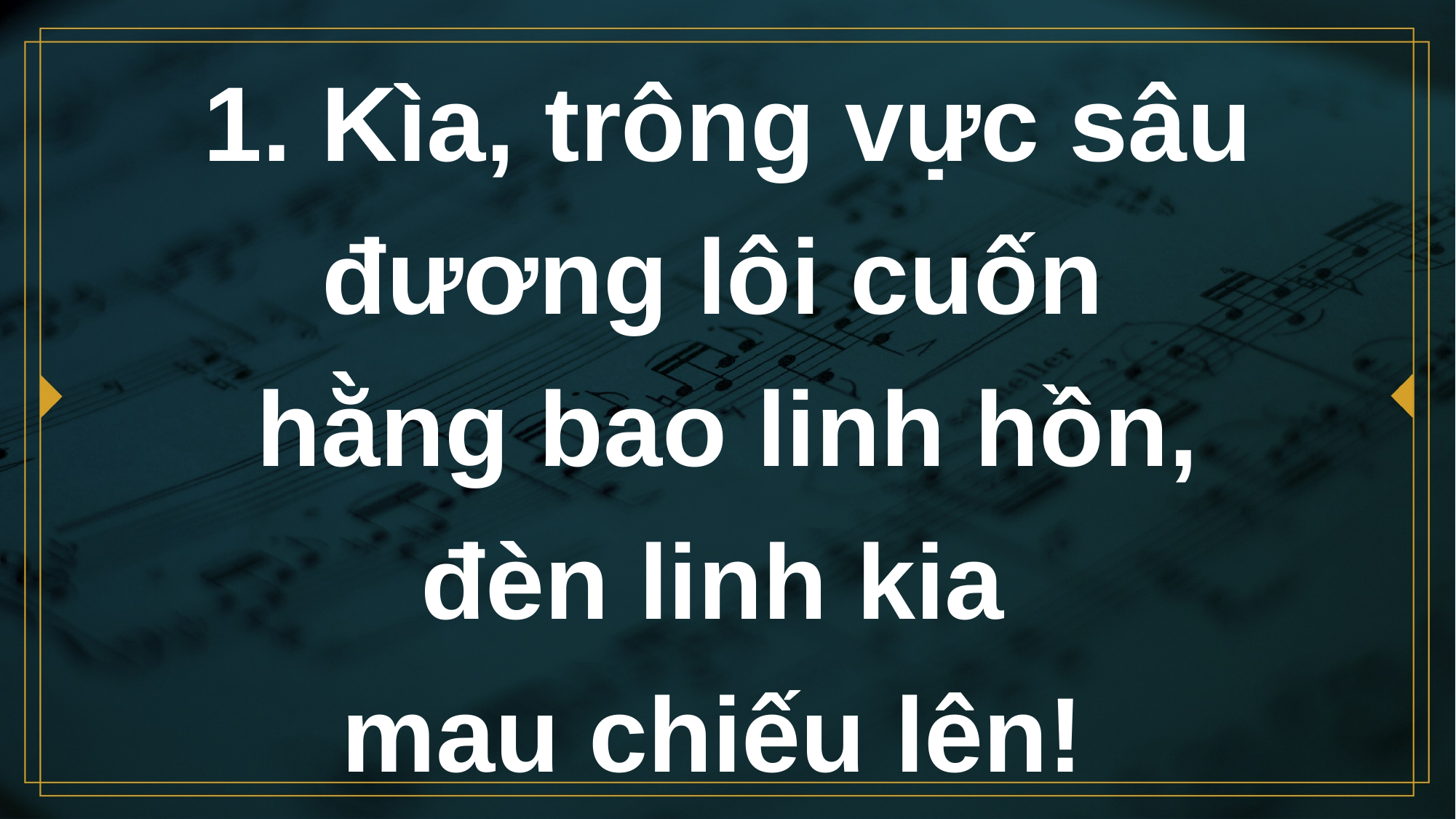

# 1. Kìa, trông vực sâu đương lôi cuốn hằng bao linh hồn, đèn linh kia mau chiếu lên!